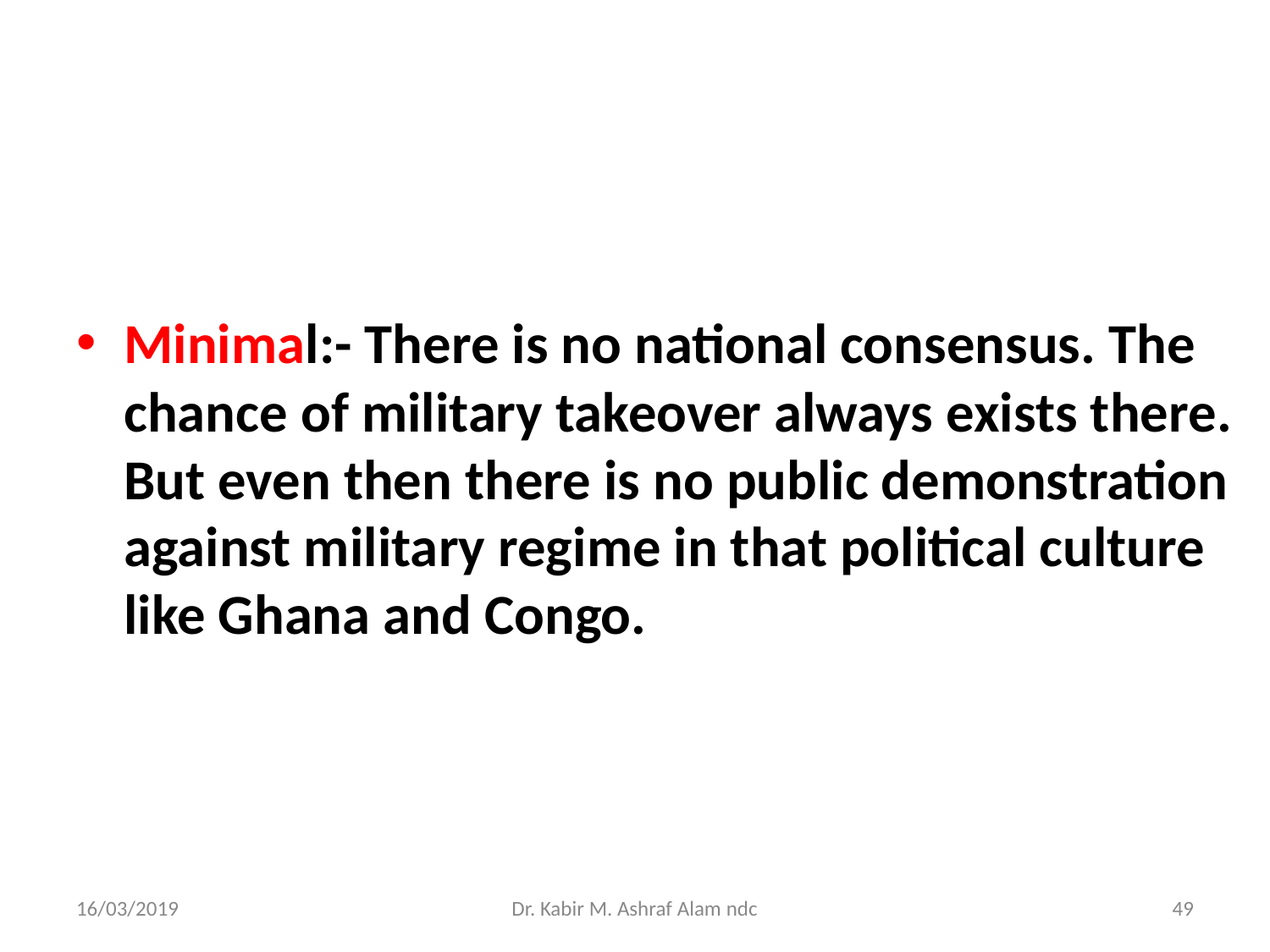

#

Minimal:- There is no national consensus. The chance of military takeover always exists there. But even then there is no public demonstration against military regime in that political culture like Ghana and Congo.

16/03/2019
Dr. Kabir M. Ashraf Alam ndc
49